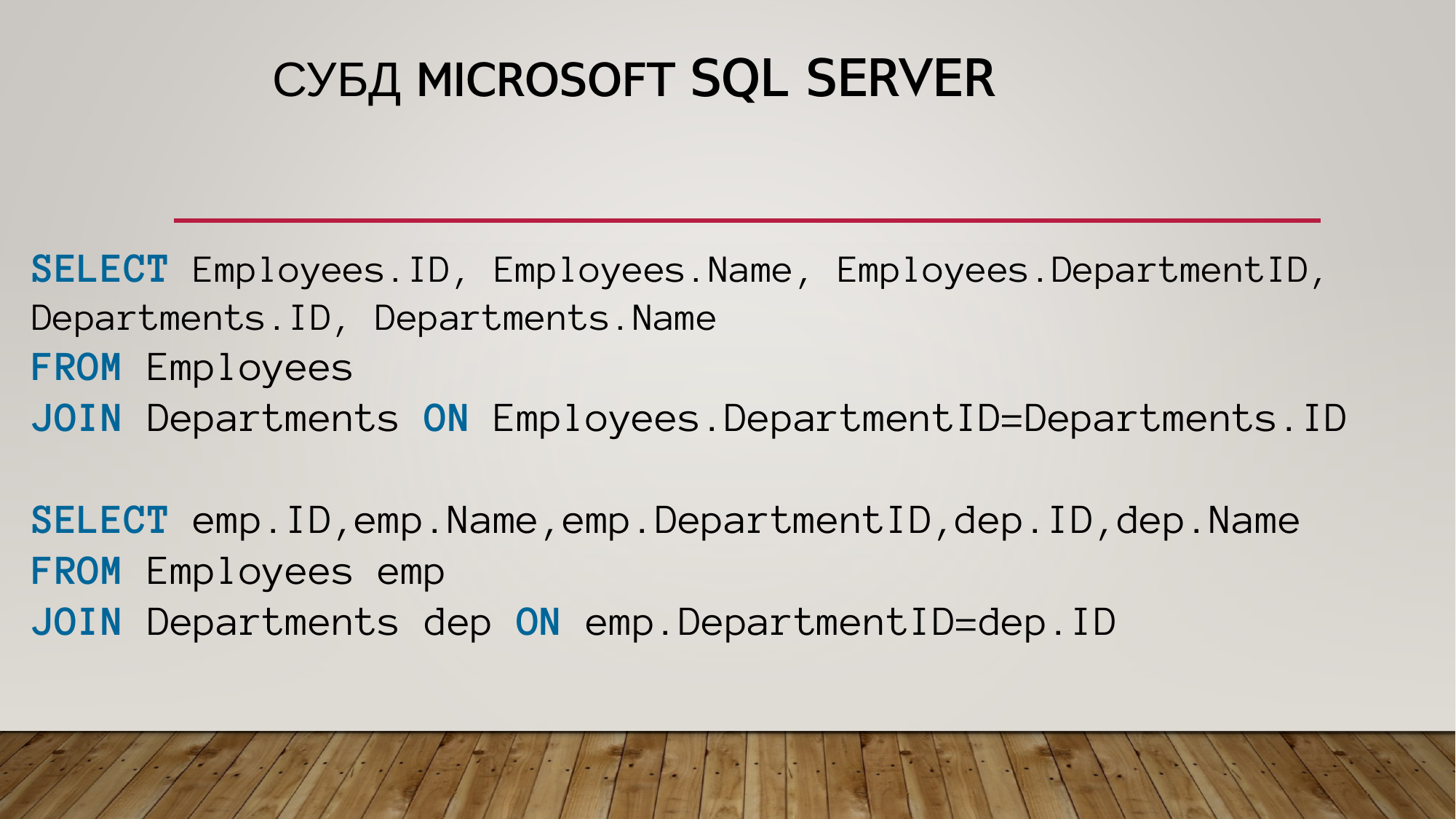

# СУБД Microsoft SQL server
SELECT Employees.ID, Employees.Name, Employees.DepartmentID, Departments.ID, Departments.Name
FROM Employees
JOIN Departments ON Employees.DepartmentID=Departments.ID

SELECT emp.ID,emp.Name,emp.DepartmentID,dep.ID,dep.Name
FROM Employees emp
JOIN Departments dep ON emp.DepartmentID=dep.ID